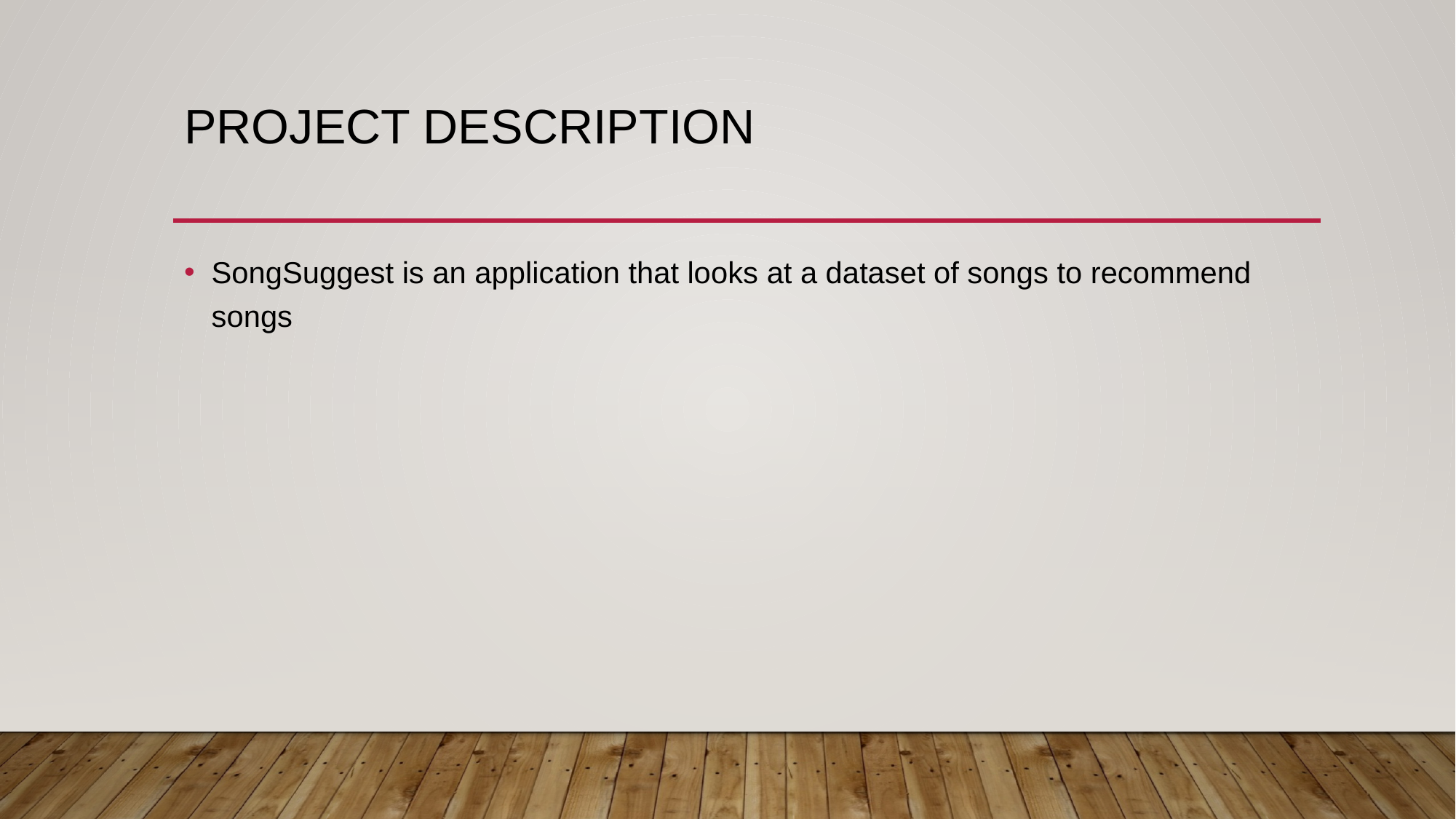

# Project description
SongSuggest is an application that looks at a dataset of songs to recommend songs